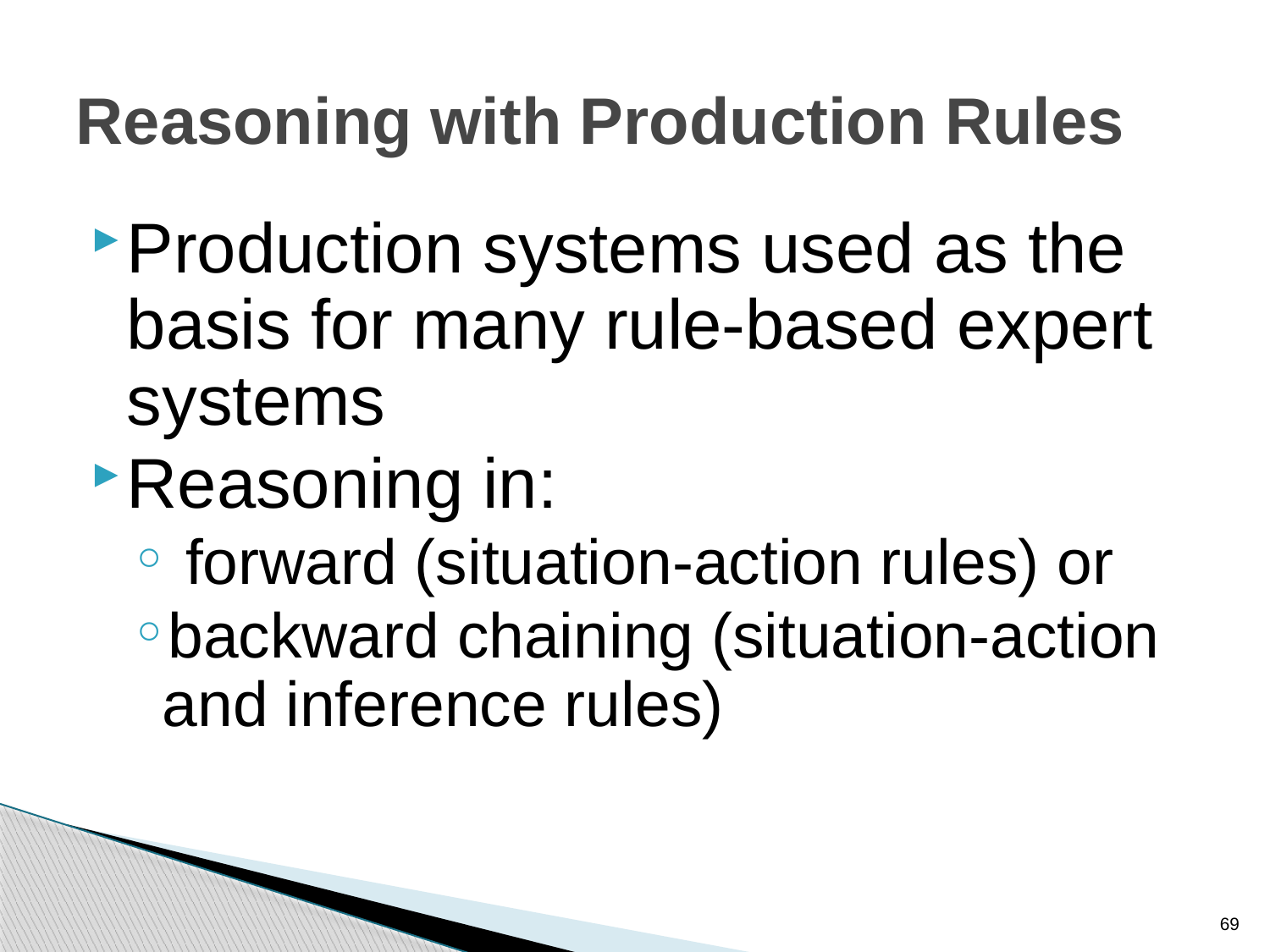

# Reasoning with Production Rules
Production systems used as the basis for many rule-based expert systems
Reasoning in:
 forward (situation-action rules) or
backward chaining (situation-action and inference rules)

69